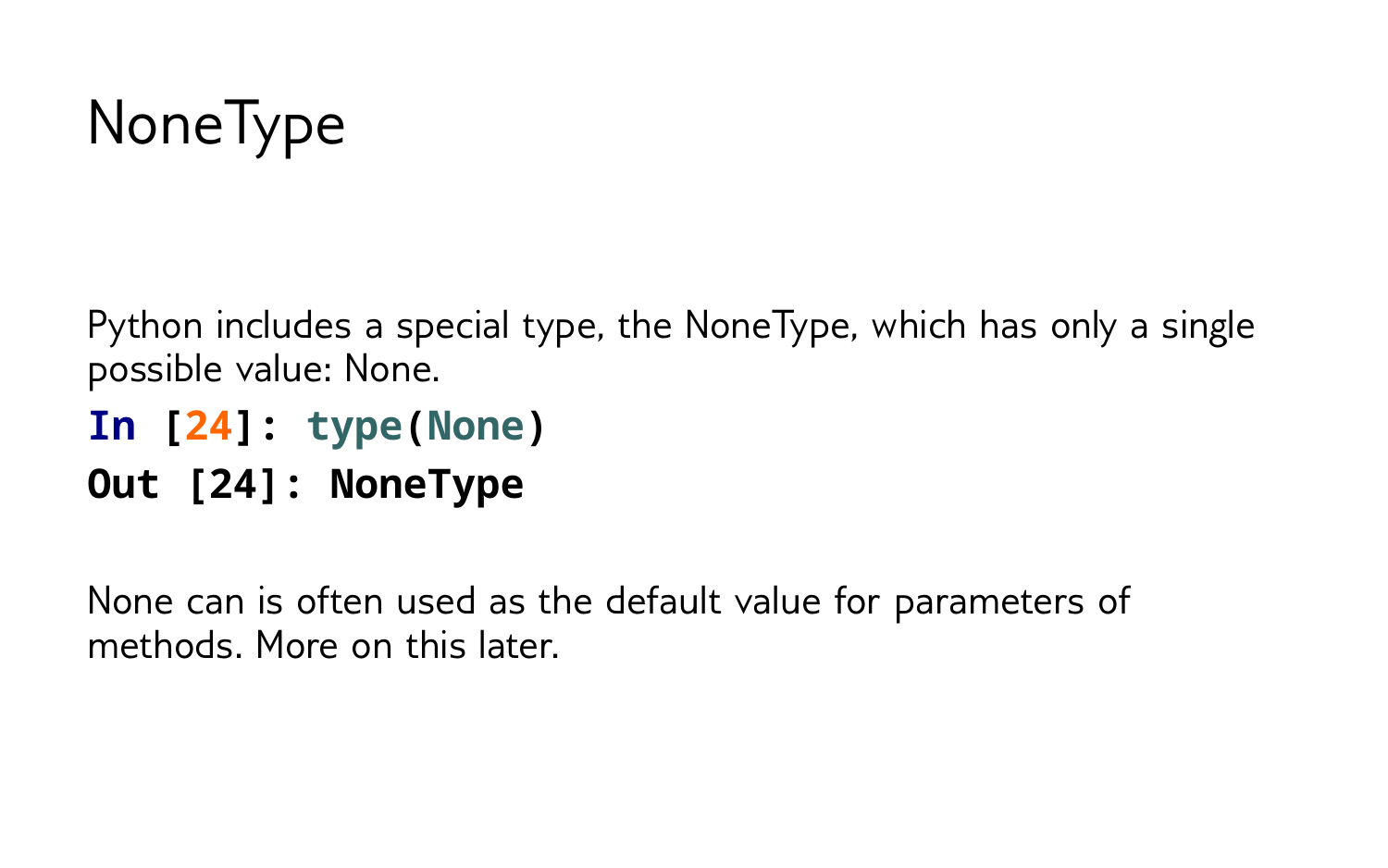

# NoneType

Python includes a special type, the NoneType, which has only a single possible value: None.
In [24]: type(None)
Out [24]: NoneType

None can is often used as the default value for parameters of methods. More on this later.